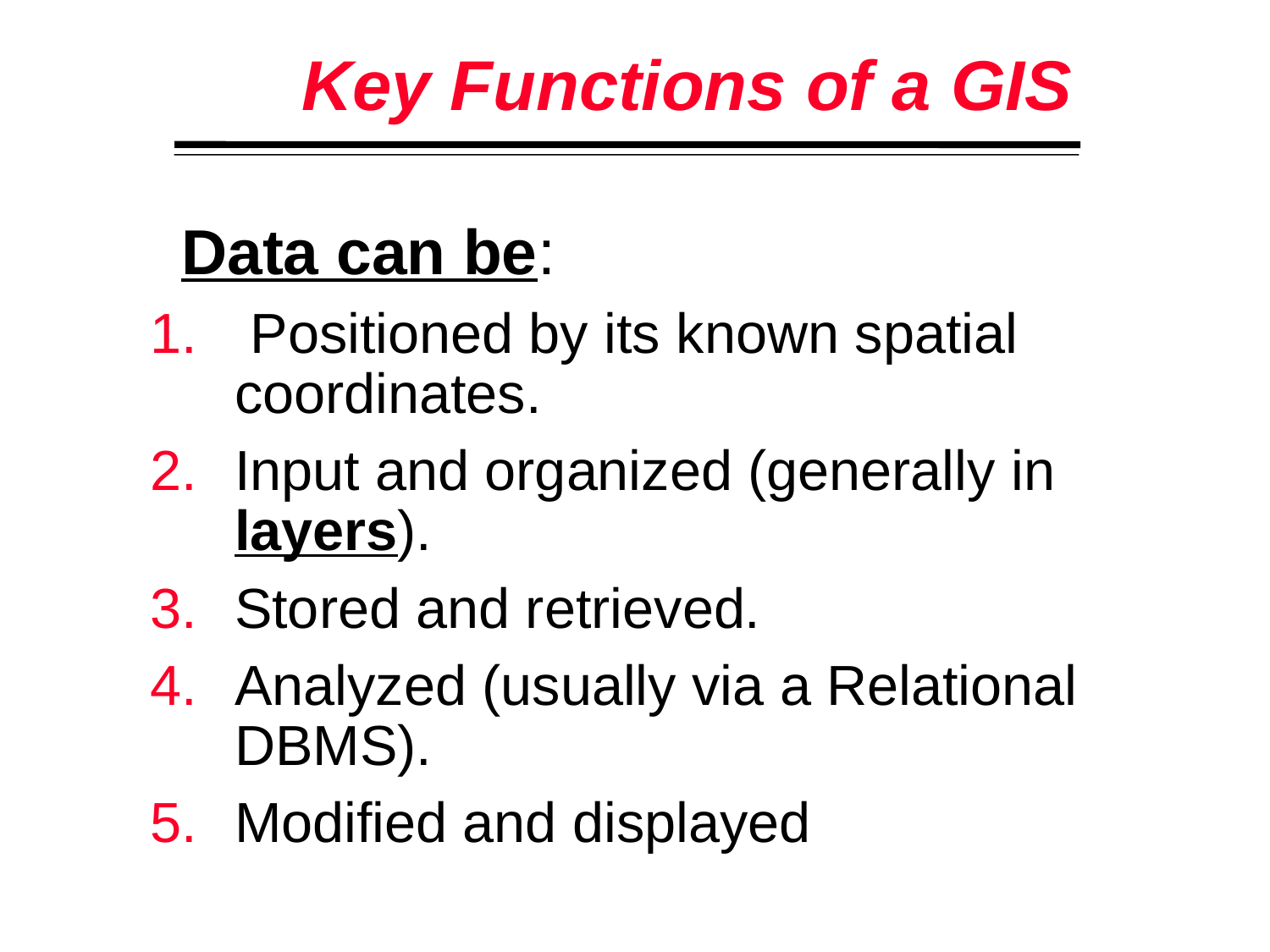

# Key Functions of a GIS
  Data can be:
 Positioned by its known spatial coordinates.
Input and organized (generally in layers).
Stored and retrieved.
Analyzed (usually via a Relational DBMS).
Modified and displayed